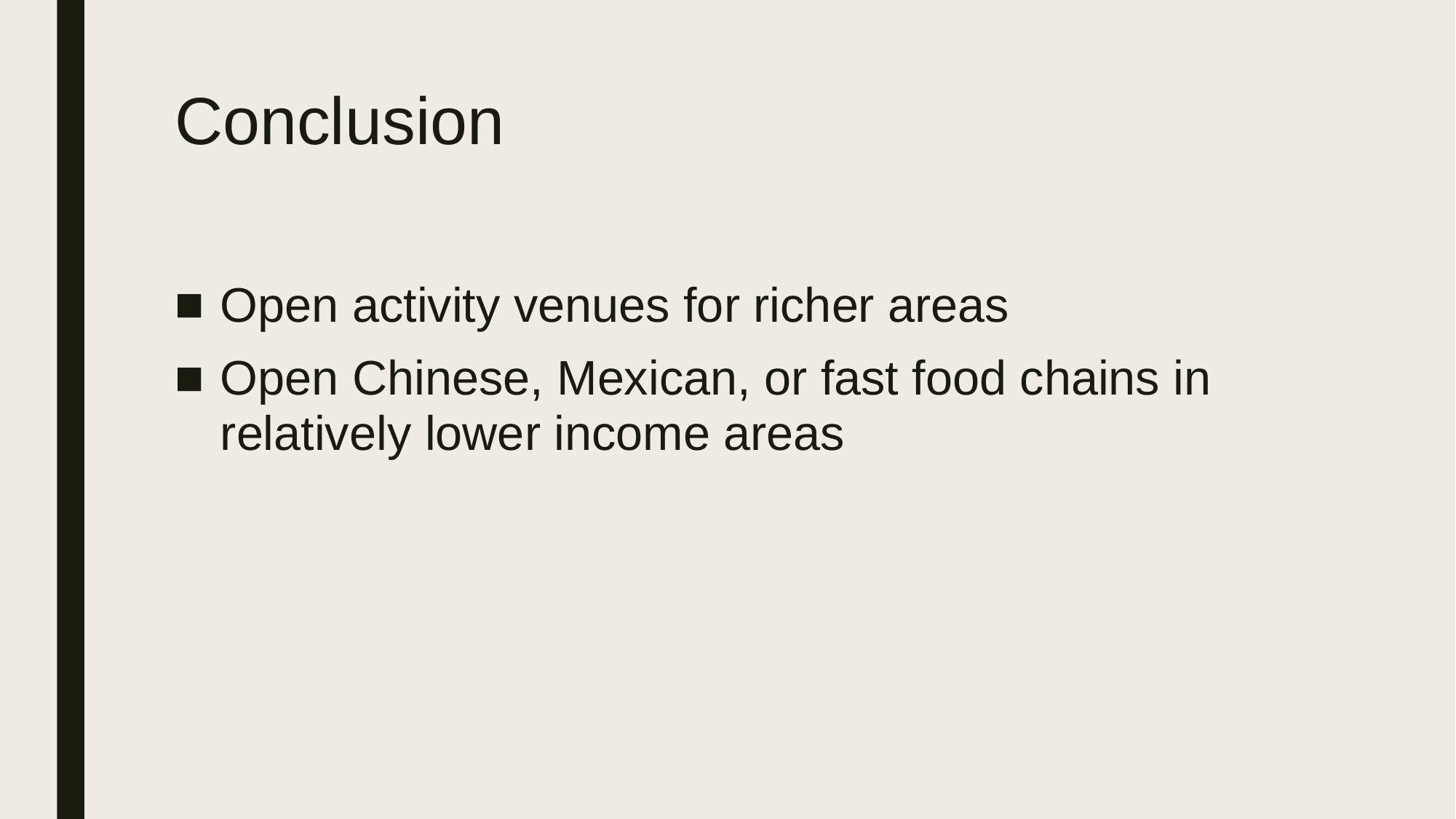

# Conclusion
Open activity venues for richer areas
Open Chinese, Mexican, or fast food chains in relatively lower income areas